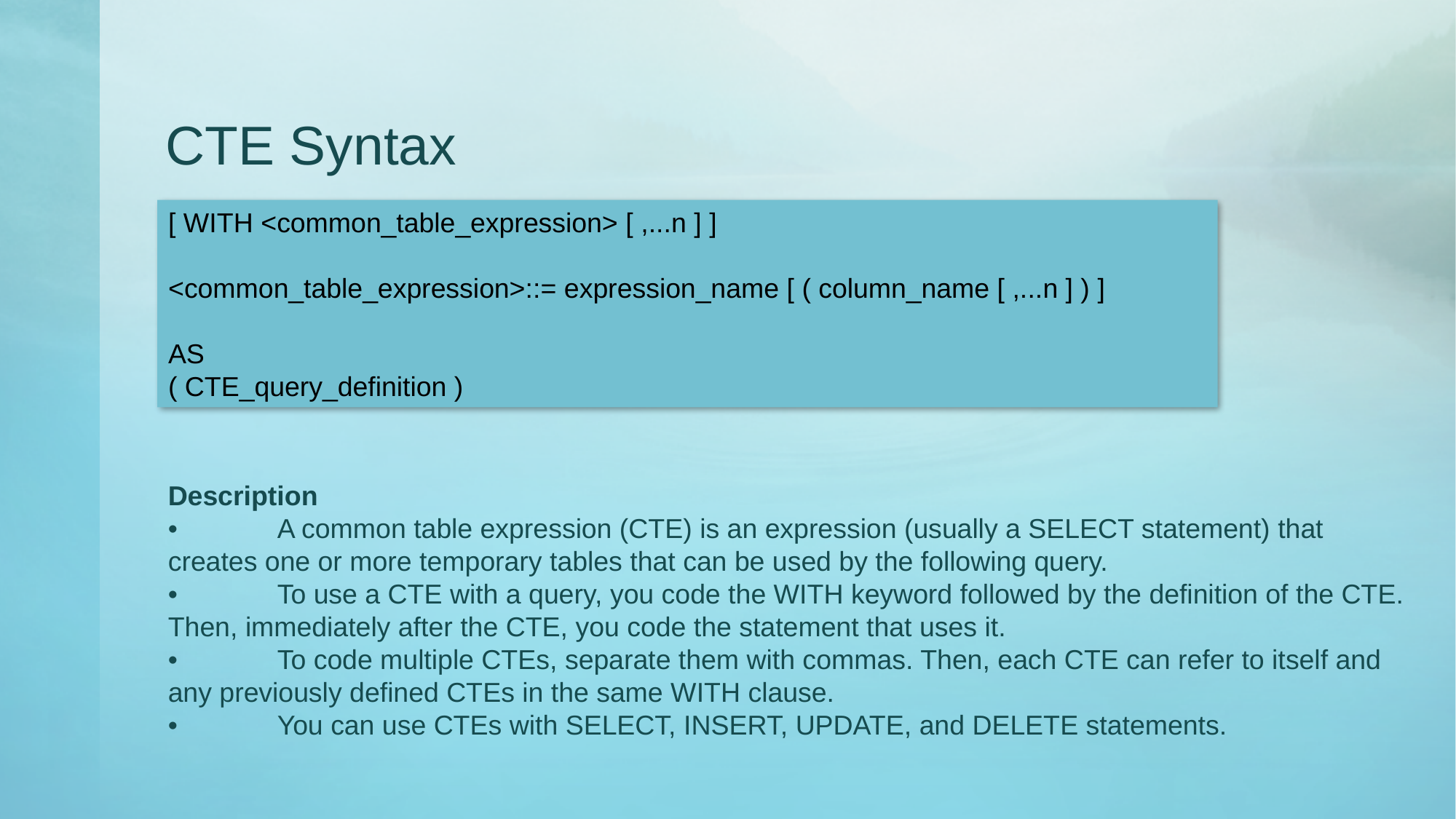

# CTE Syntax
[ WITH <common_table_expression> [ ,...n ] ]

<common_table_expression>::= expression_name [ ( column_name [ ,...n ] ) ]

AS
( CTE_query_definition )
Description
•	A common table expression (CTE) is an expression (usually a SELECT statement) that creates one or more temporary tables that can be used by the following query.
•	To use a CTE with a query, you code the WITH keyword followed by the definition of the CTE. Then, immediately after the CTE, you code the statement that uses it.
•	To code multiple CTEs, separate them with commas. Then, each CTE can refer to itself and any previously defined CTEs in the same WITH clause.
•	You can use CTEs with SELECT, INSERT, UPDATE, and DELETE statements.